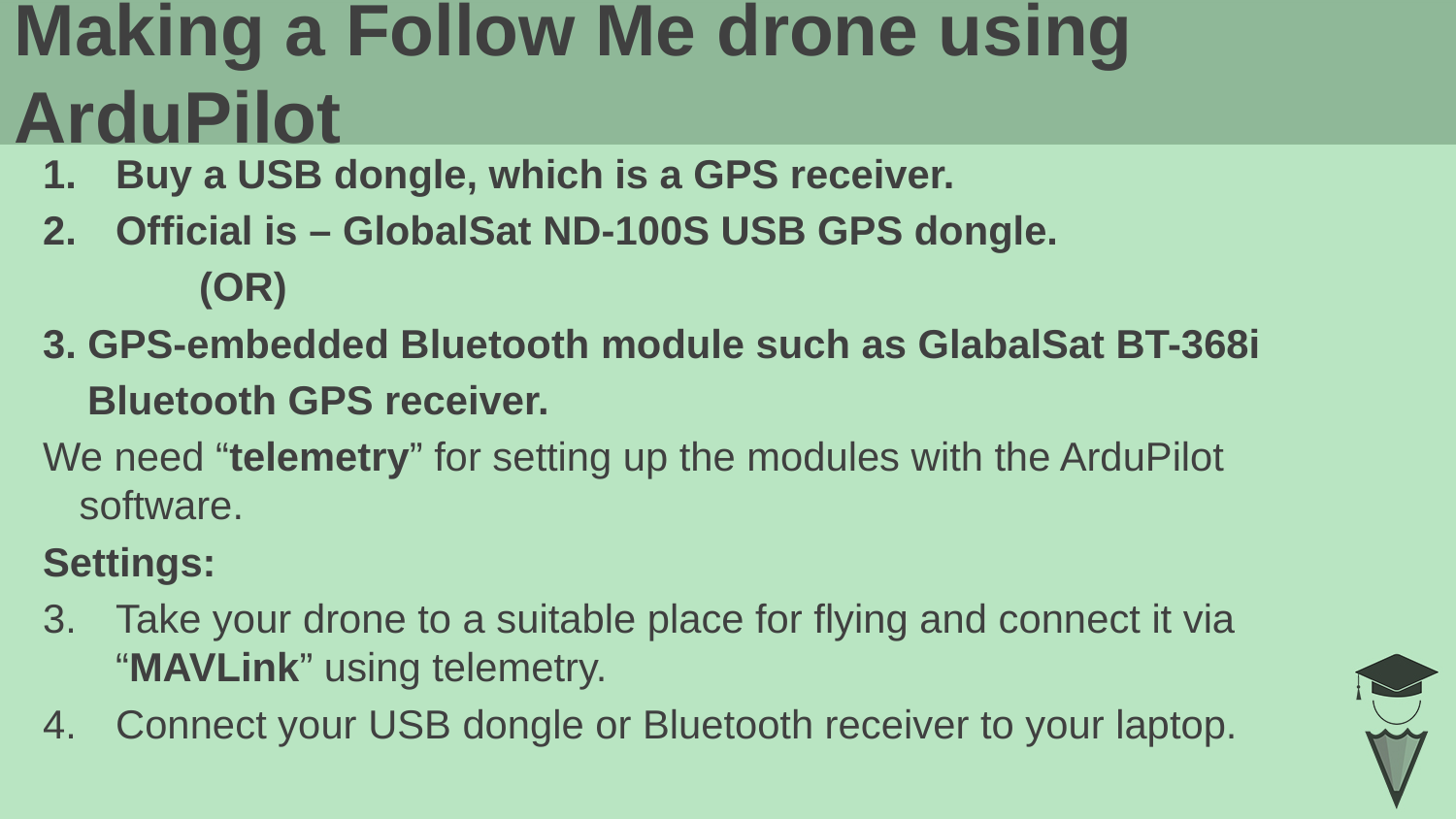

# Making a Follow Me drone using ArduPilot
Buy a USB dongle, which is a GPS receiver.
Official is – GlobalSat ND-100S USB GPS dongle.
              (OR)
3. GPS-embedded Bluetooth module such as GlabalSat BT-368i
    Bluetooth GPS receiver.
We need “telemetry” for setting up the modules with the ArduPilot          software.
Settings:
Take your drone to a suitable place for flying and connect it via          “MAVLink” using telemetry.
Connect your USB dongle or Bluetooth receiver to your laptop.